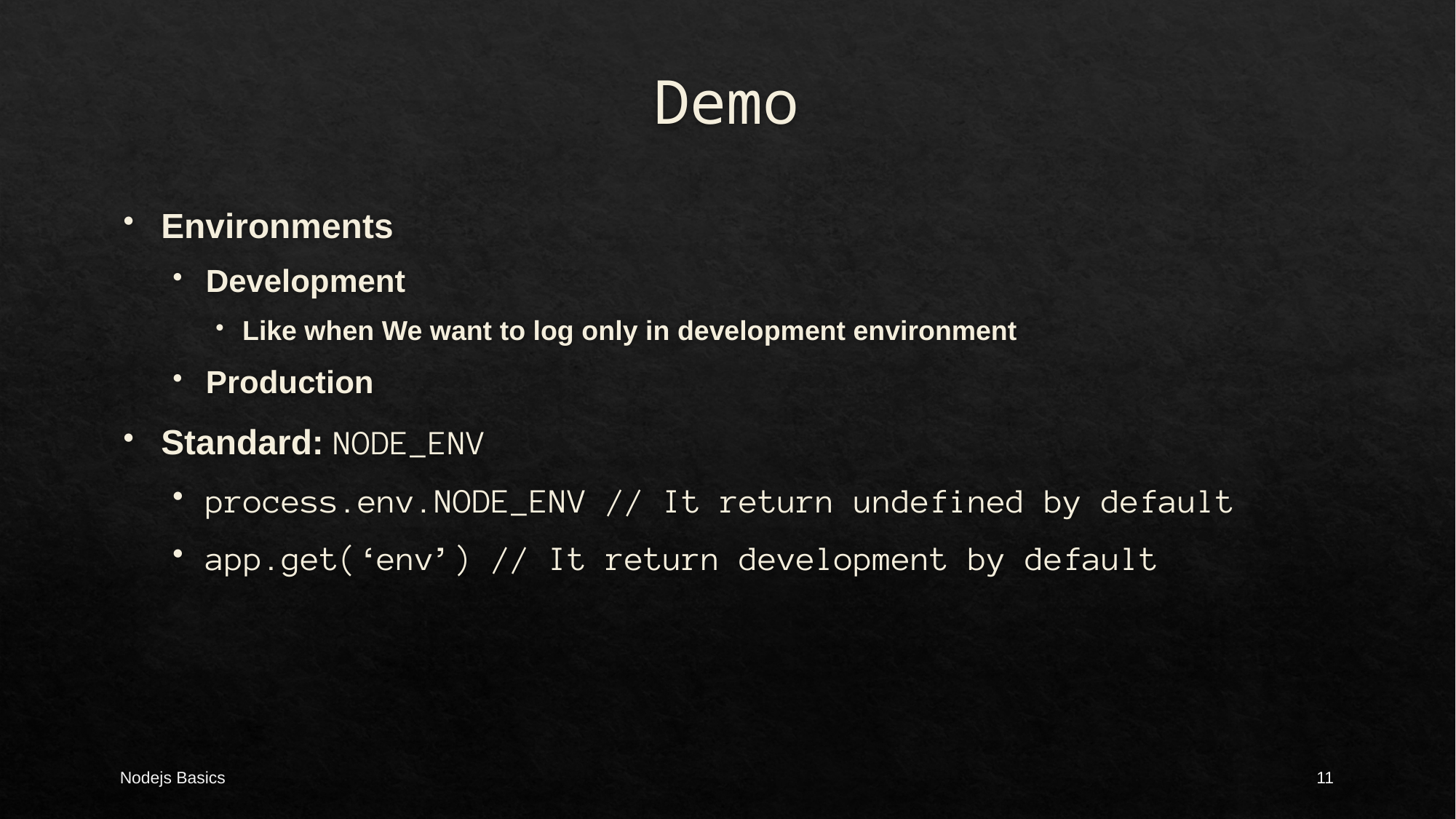

# Demo
Environments
Development
Like when We want to log only in development environment
Production
Standard: NODE_ENV
process.env.NODE_ENV // It return undefined by default
app.get(‘env’) // It return development by default
Nodejs Basics
11